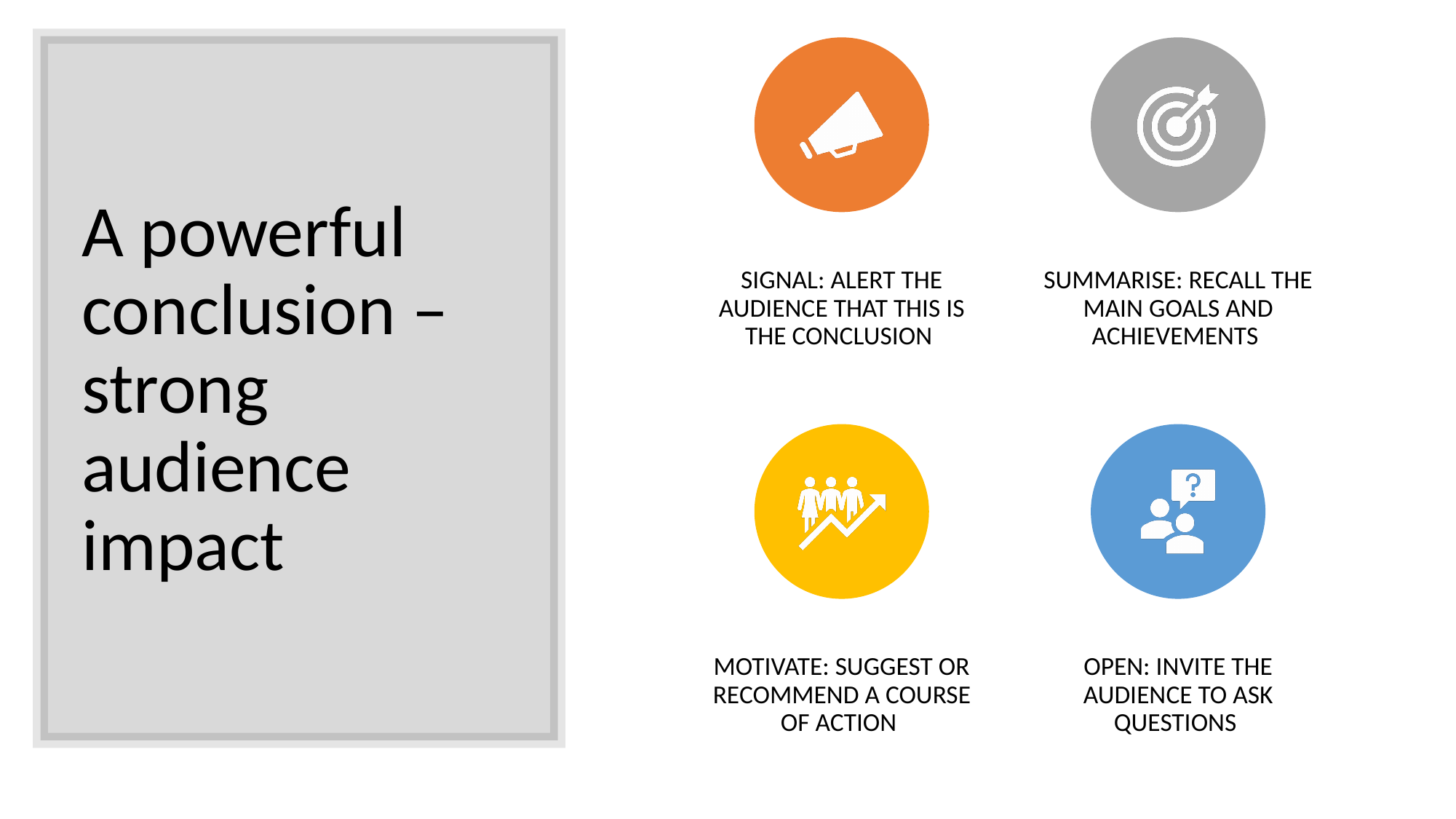

Signal: alert the audience that this is the conclusion
Summarise: recall the main goals and achievements
Motivate: suggest or recommend a course of action
Open: invite the audience to ask questions
# A powerful conclusion – strong audience impact